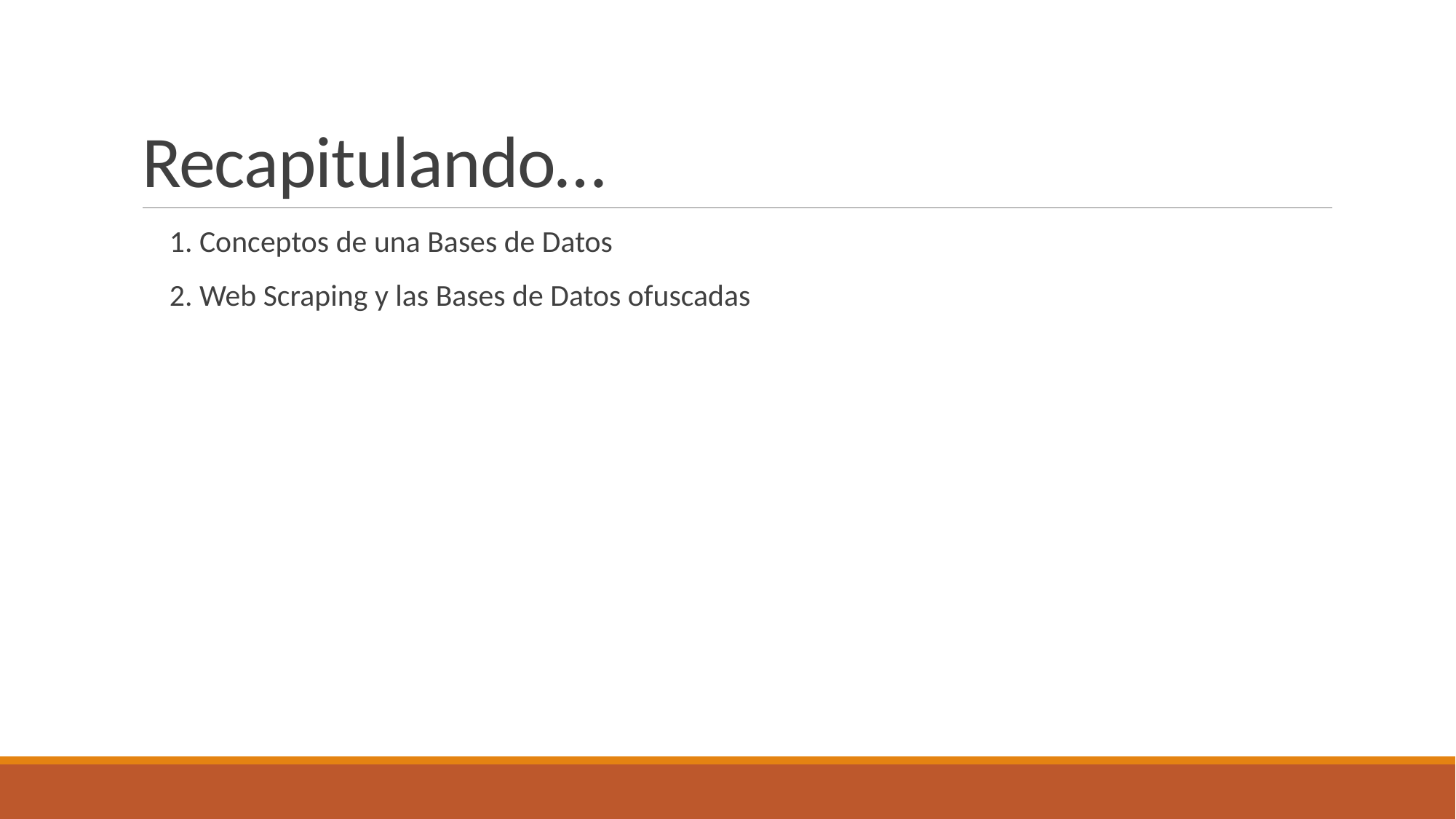

# Recapitulando…
    1. Conceptos de una Bases de Datos
    2. Web Scraping y las Bases de Datos ofuscadas